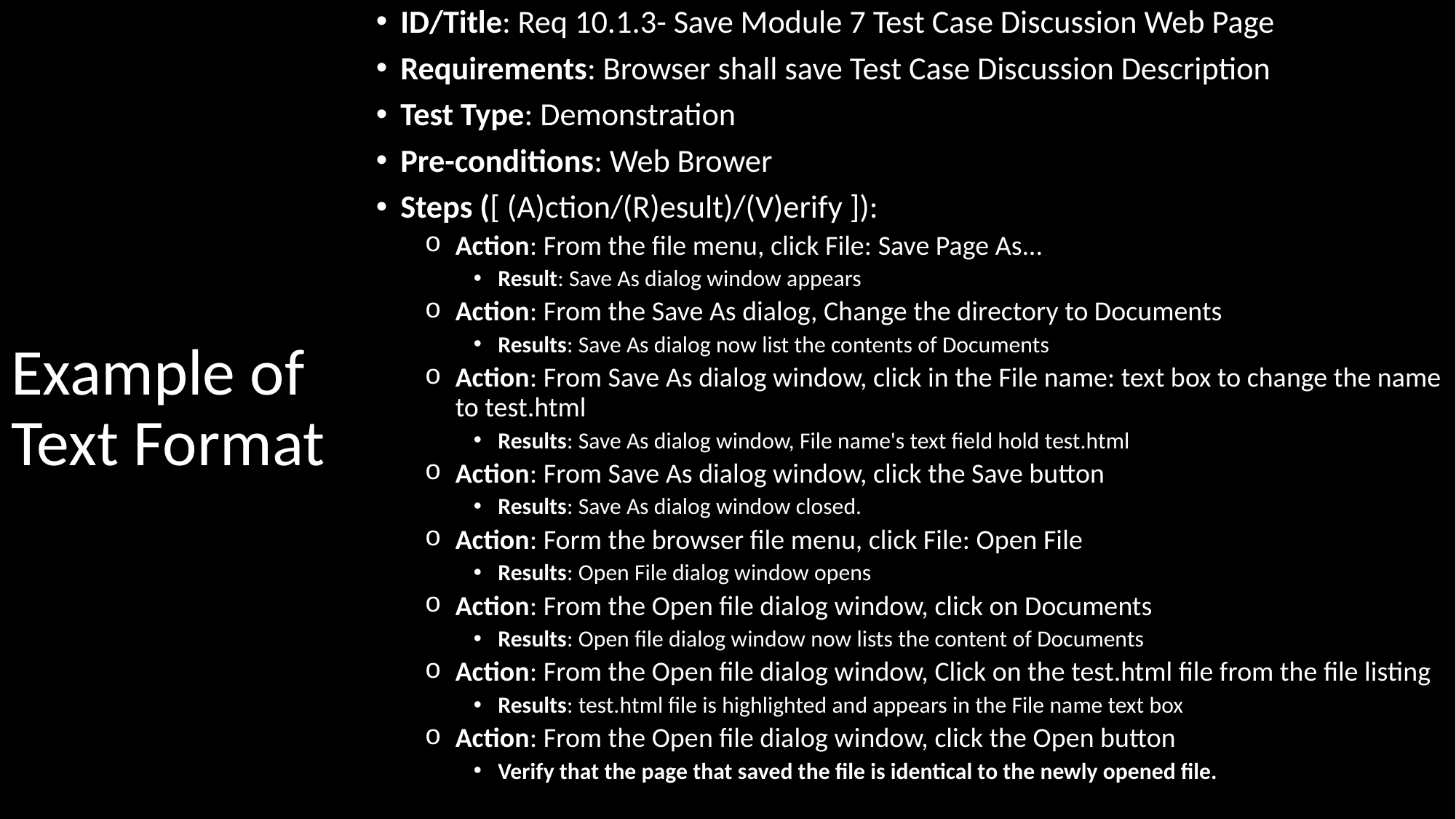

ID/Title: Req 10.1.3- Save Module 7 Test Case Discussion Web Page
Requirements: Browser shall save Test Case Discussion Description
Test Type: Demonstration
Pre-conditions: Web Brower
Steps ([ (A)ction/(R)esult)/(V)erify ]):
Action: From the file menu, click File: Save Page As...
Result: Save As dialog window appears
Action: From the Save As dialog, Change the directory to Documents
Results: Save As dialog now list the contents of Documents
Action: From Save As dialog window, click in the File name: text box to change the name to test.html
Results: Save As dialog window, File name's text field hold test.html
Action: From Save As dialog window, click the Save button
Results: Save As dialog window closed.
Action: Form the browser file menu, click File: Open File
Results: Open File dialog window opens
Action: From the Open file dialog window, click on Documents
Results: Open file dialog window now lists the content of Documents
Action: From the Open file dialog window, Click on the test.html file from the file listing
Results: test.html file is highlighted and appears in the File name text box
Action: From the Open file dialog window, click the Open button
Verify that the page that saved the file is identical to the newly opened file.

Example of Text Format